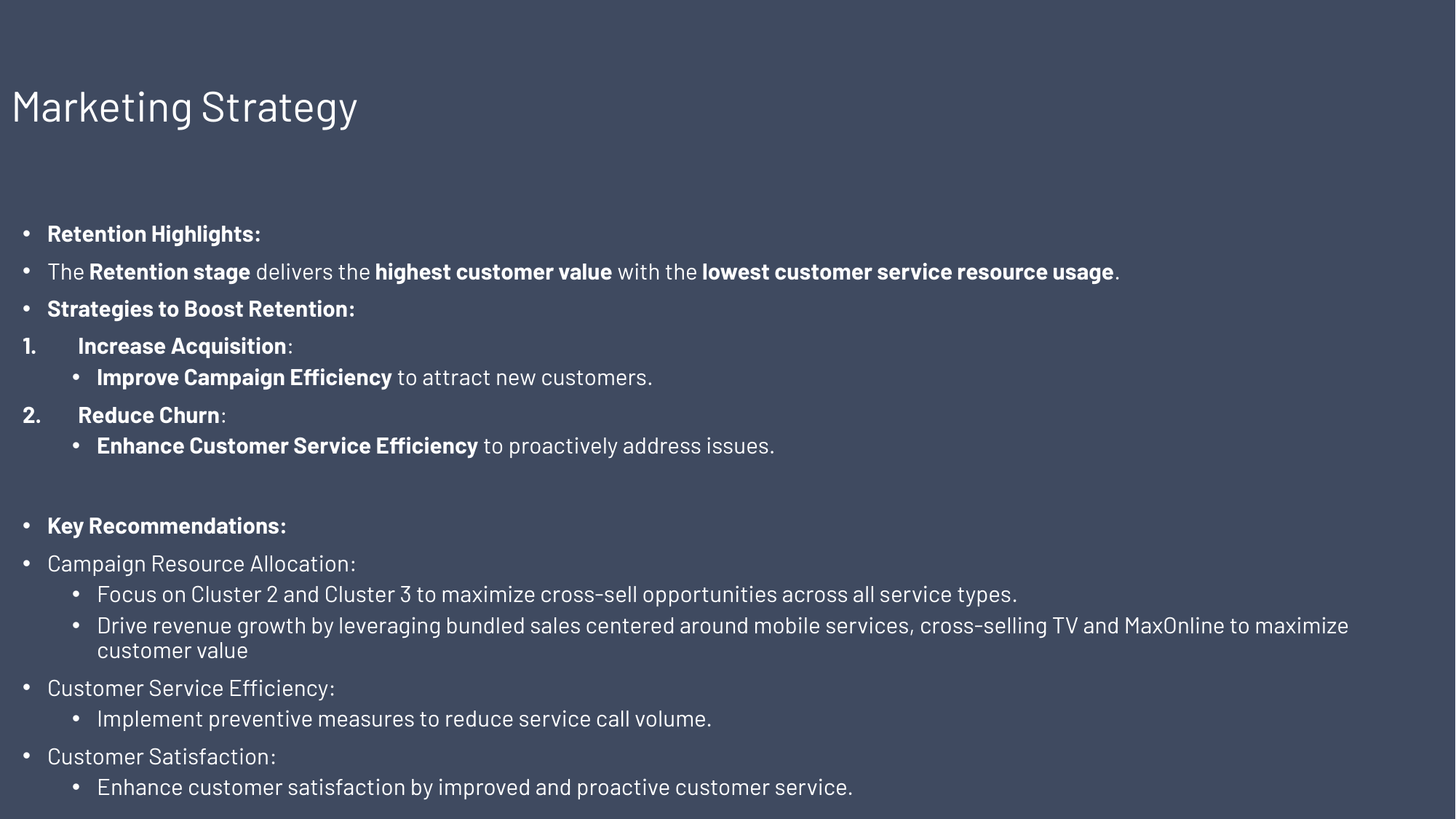

# Marketing Strategy
Retention Highlights:
The Retention stage delivers the highest customer value with the lowest customer service resource usage.
Strategies to Boost Retention:
Increase Acquisition:
Improve Campaign Efficiency to attract new customers.
Reduce Churn:
Enhance Customer Service Efficiency to proactively address issues.

Key Recommendations:
Campaign Resource Allocation:
Focus on Cluster 2 and Cluster 3 to maximize cross-sell opportunities across all service types.
Drive revenue growth by leveraging bundled sales centered around mobile services, cross-selling TV and MaxOnline to maximize customer value
Customer Service Efficiency:
Implement preventive measures to reduce service call volume.
Customer Satisfaction:
Enhance customer satisfaction by improved and proactive customer service.